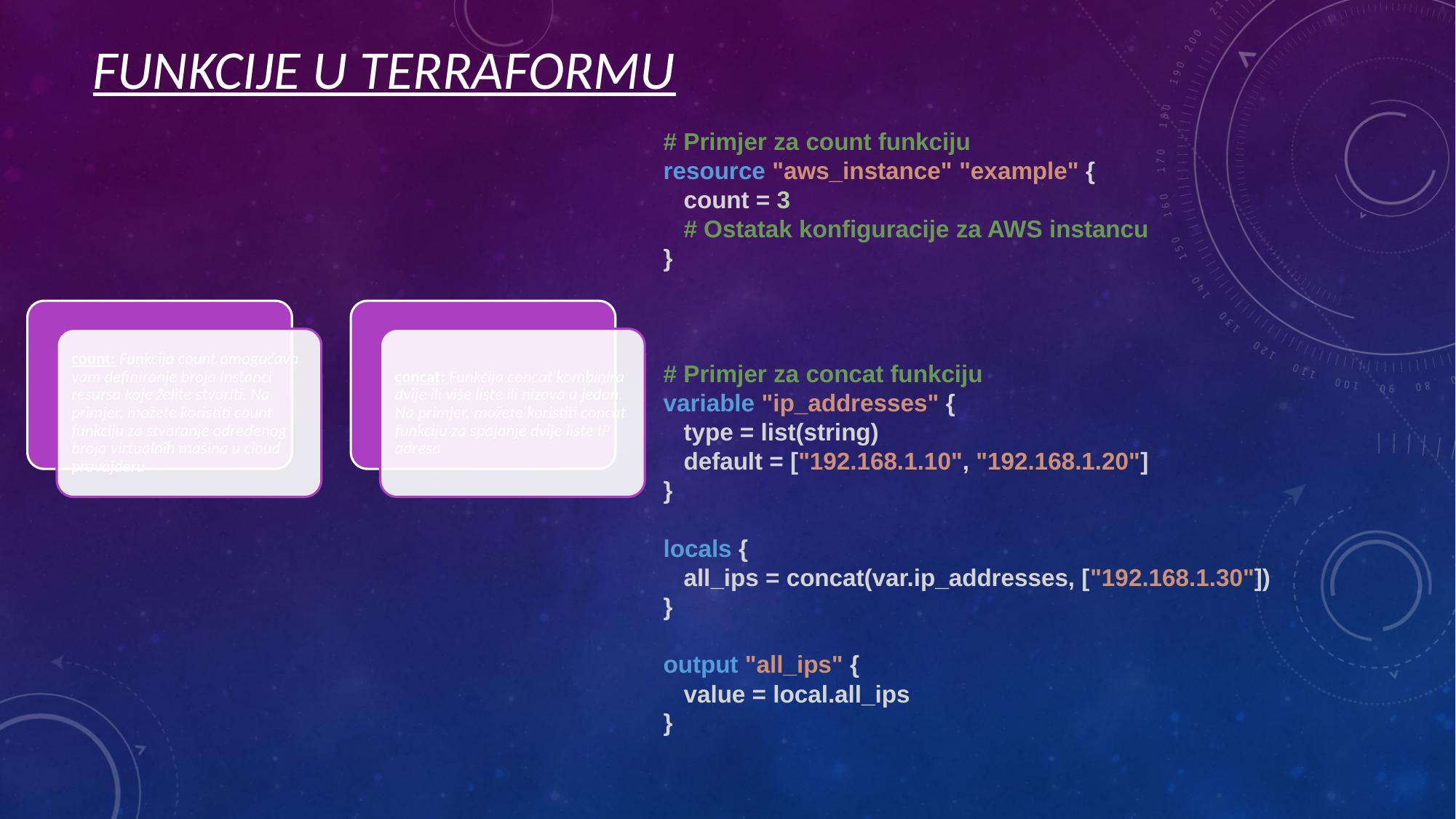

# Funkcije u terraformu
count: Funkcija count omogućava vam definiranje broja instanci resursa koje želite stvoriti. Na primjer, možete koristiti count funkciju za stvaranje određenog broja virtualnih mašina u cloud provajderu
concat: Funkcija concat kombinira dvije ili više liste ili nizova u jedan. Na primjer, možete koristiti concat funkciju za spajanje dvije liste IP adresa
# Primjer za count funkciju
resource "aws_instance" "example" {
   count = 3
   # Ostatak konfiguracije za AWS instancu
}

# Primjer za concat funkciju variable "ip_addresses" {
   type = list(string)
   default = ["192.168.1.10", "192.168.1.20"]
}
locals {
   all_ips = concat(var.ip_addresses, ["192.168.1.30"])
}
output "all_ips" {
   value = local.all_ips
}